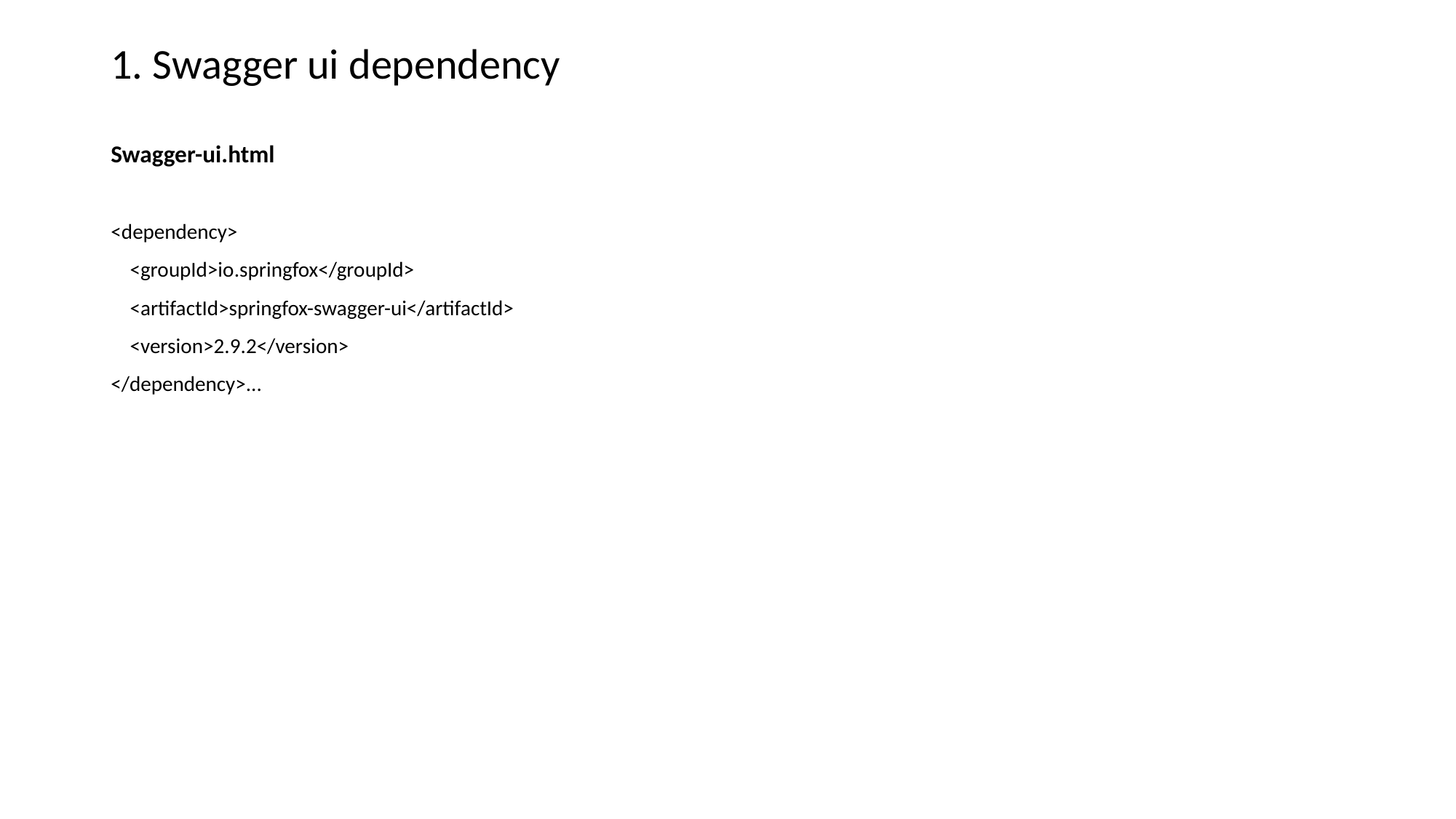

1. Swagger ui dependency

Swagger-ui.html

<dependency>
    <groupId>io.springfox</groupId>
    <artifactId>springfox-swagger-ui</artifactId>
    <version>2.9.2</version>
</dependency>...